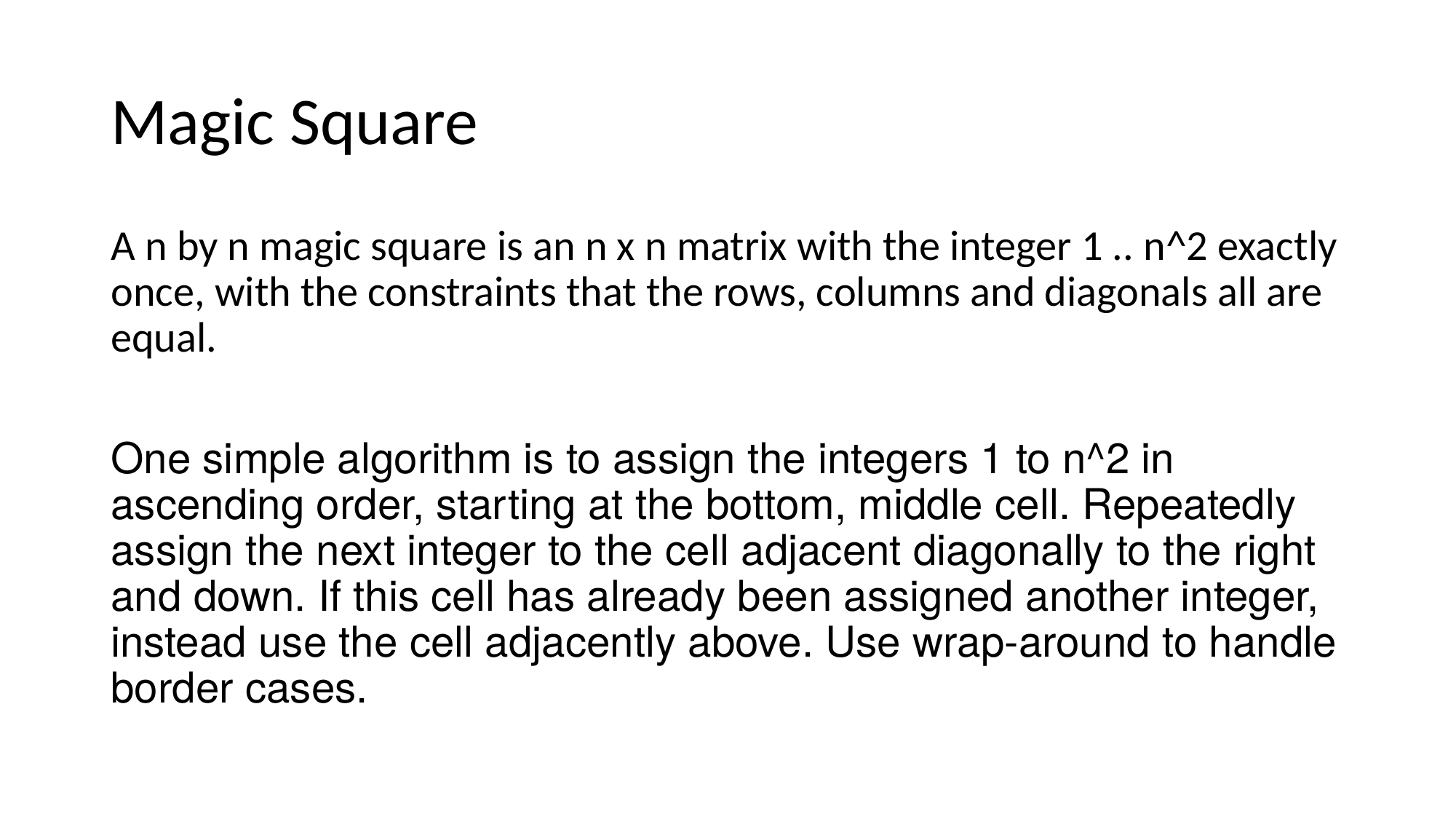

# Magic Square
A n by n magic square is an n x n matrix with the integer 1 .. n^2 exactly once, with the constraints that the rows, columns and diagonals all are equal.

One simple algorithm is to assign the integers 1 to n^2 in ascending order, starting at the bottom, middle cell. Repeatedly assign the next integer to the cell adjacent diagonally to the right and down. If this cell has already been assigned another integer, instead use the cell adjacently above. Use wrap-around to handle border cases.